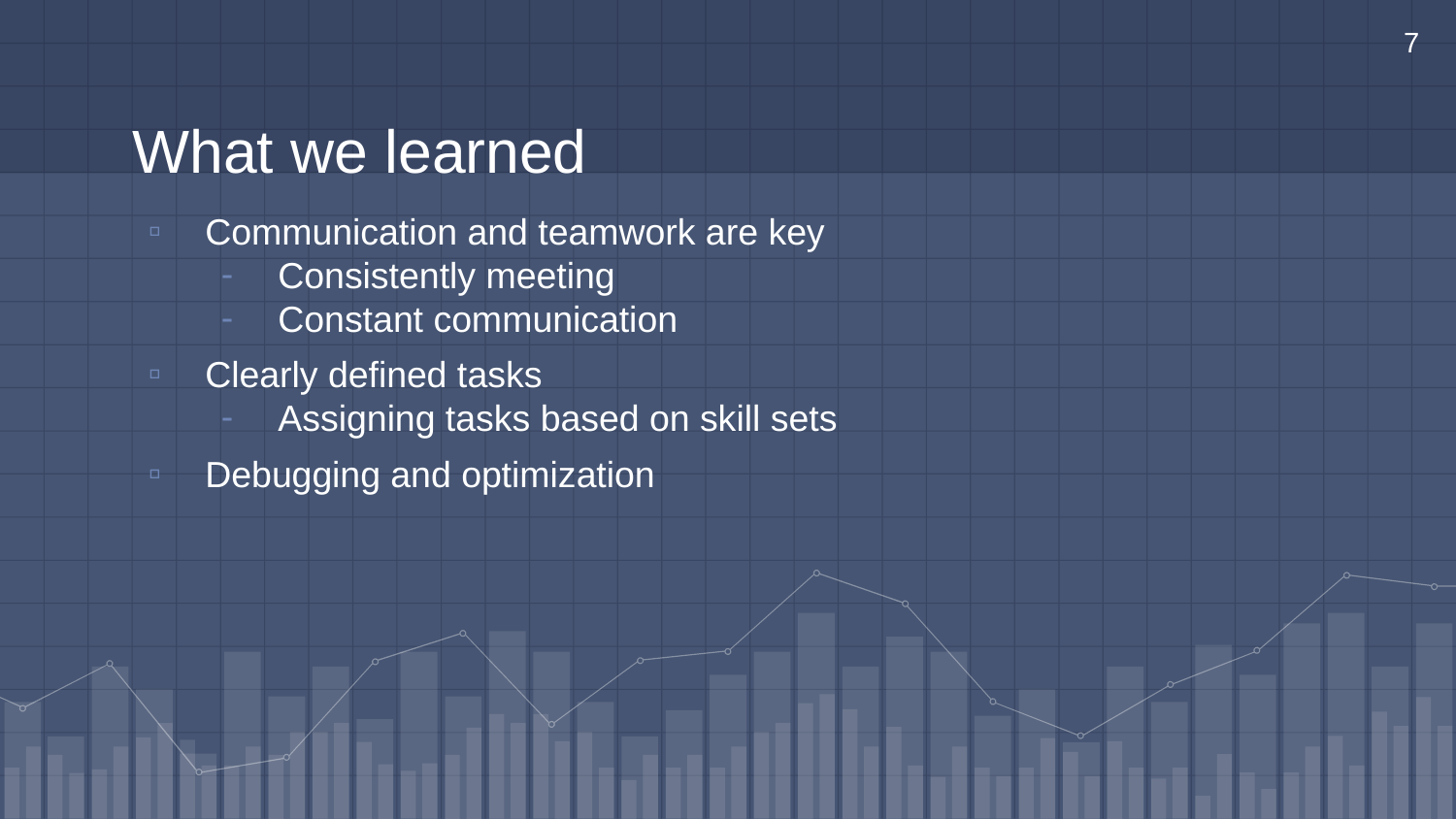

7
# What we learned
Communication and teamwork are key
Consistently meeting
Constant communication
Clearly defined tasks
Assigning tasks based on skill sets
Debugging and optimization